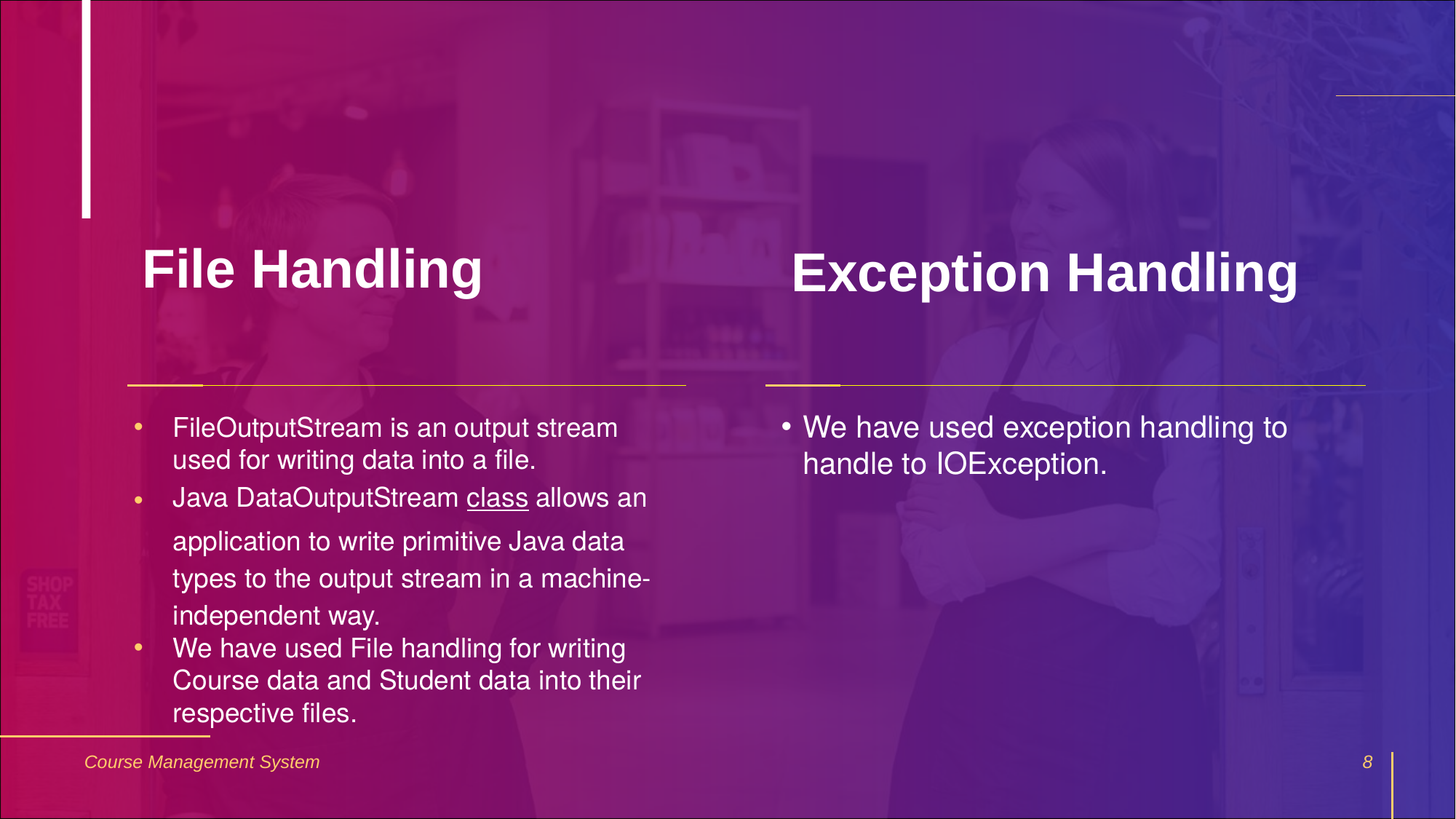

Exception Handling
File Handling
We have used exception handling to handle to IOException.

FileOutputStream is an output stream used for writing data into a file.
Java DataOutputStream class allows an application to write primitive Java data types to the output stream in a machine-independent way.
We have used File handling for writing Course data and Student data into their respective files.
Course Management System
8